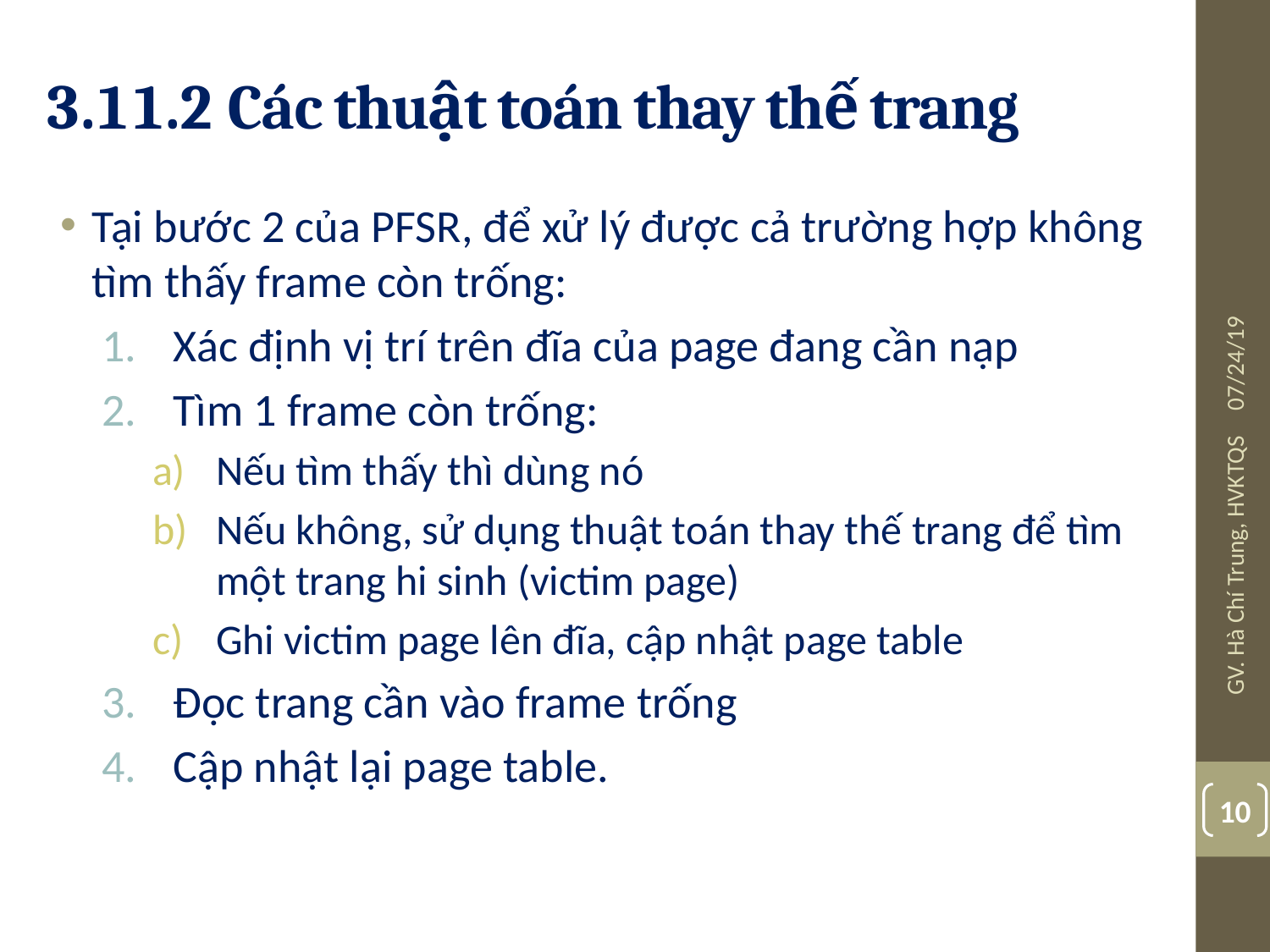

# 3.11.2 Các thuật toán thay thế trang
Tại bước 2 của PFSR, để xử lý được cả trường hợp không tìm thấy frame còn trống:
Xác định vị trí trên đĩa của page đang cần nạp
Tìm 1 frame còn trống:
Nếu tìm thấy thì dùng nó
Nếu không, sử dụng thuật toán thay thế trang để tìm một trang hi sinh (victim page)
Ghi victim page lên đĩa, cập nhật page table
Đọc trang cần vào frame trống
Cập nhật lại page table.

07/24/19
GV. Hà Chí Trung, HVKTQS
10